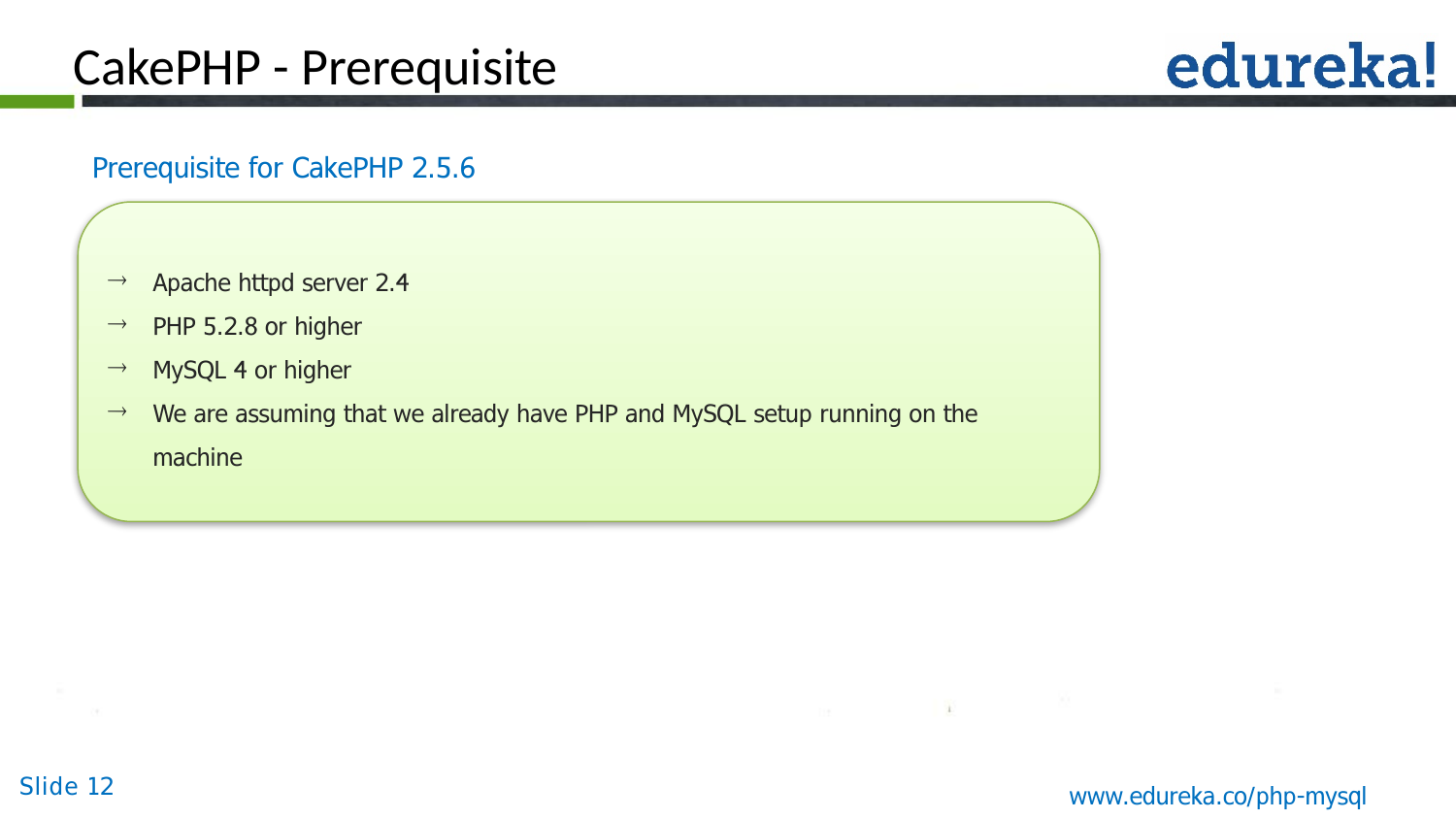

CakePHP - Prerequisite
Prerequisite for CakePHP 2.5.6
Apache httpd server 2.4
PHP 5.2.8 or higher
MySQL 4 or higher
We are assuming that we already have PHP and MySQL setup running on the machine